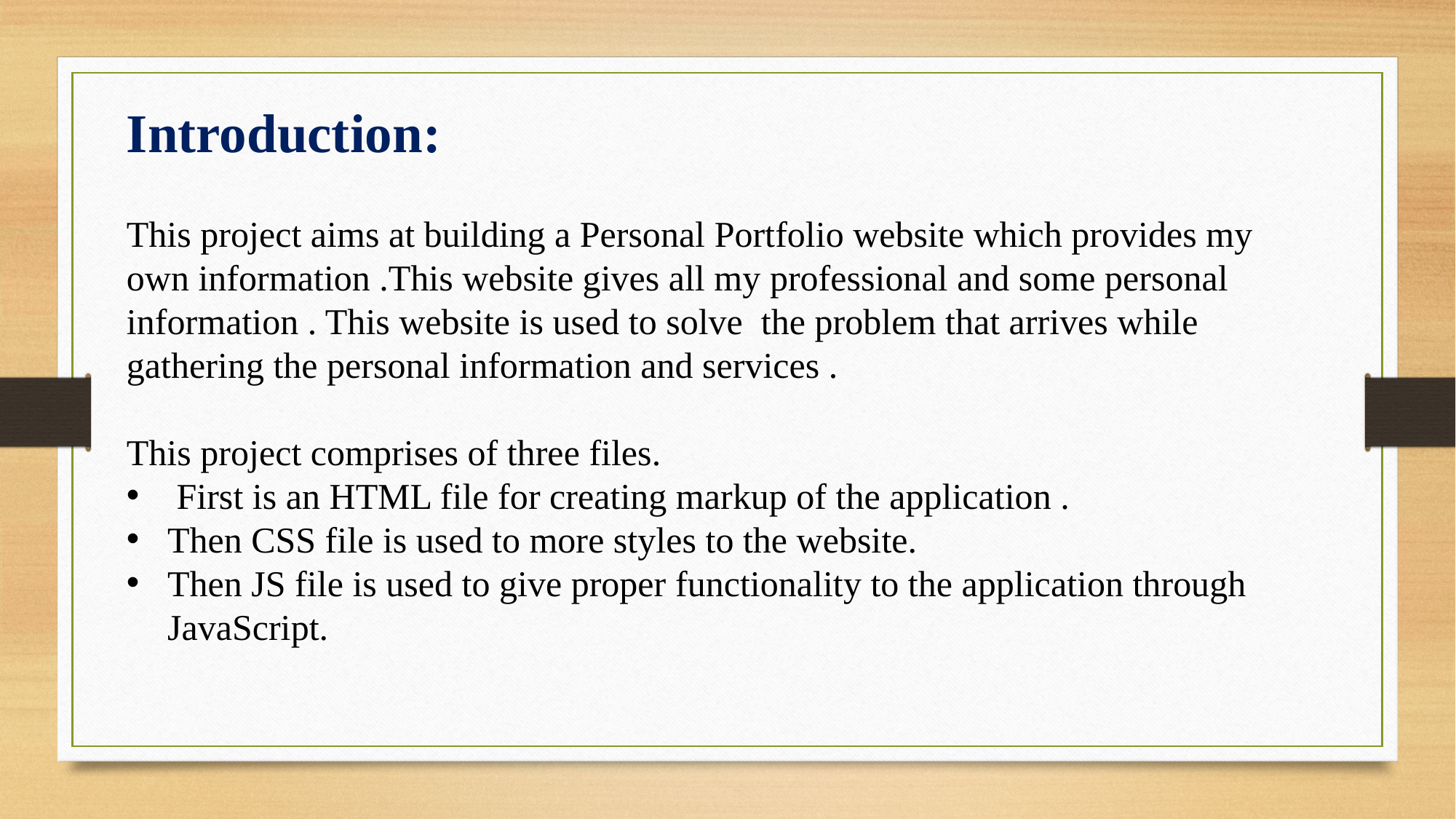

Introduction:
This project aims at building a Personal Portfolio website which provides my own information .This website gives all my professional and some personal information . This website is used to solve  the problem that arrives while gathering the personal information and services .

This project comprises of three files.
 First is an HTML file for creating markup of the application .
Then CSS file is used to more styles to the website.
Then JS file is used to give proper functionality to the application through JavaScript.